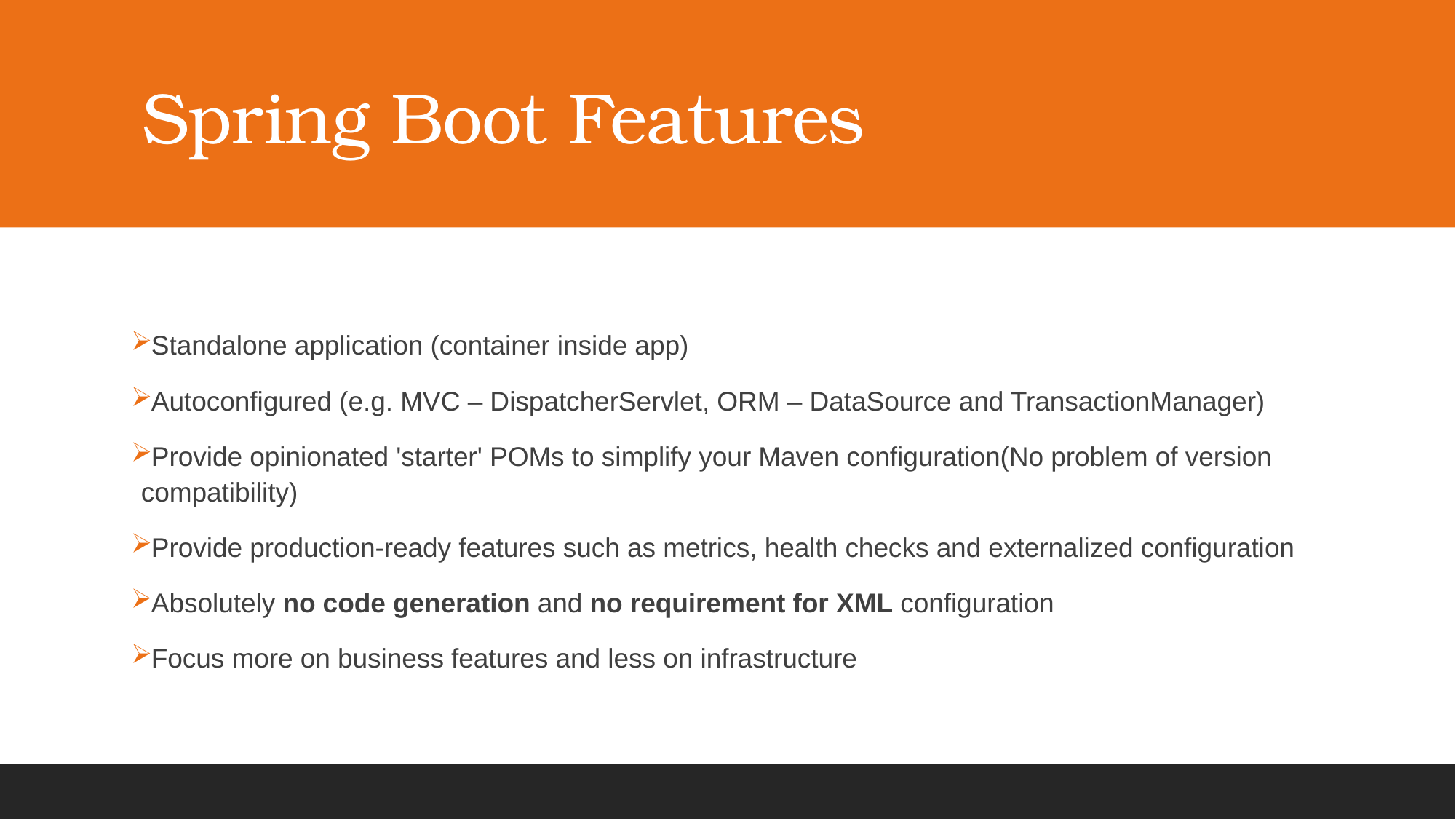

# Spring Boot Features
Standalone application (container inside app)
Autoconfigured (e.g. MVC – DispatcherServlet, ORM – DataSource and TransactionManager)
Provide opinionated 'starter' POMs to simplify your Maven configuration(No problem of version        compatibility)
Provide production-ready features such as metrics, health checks and externalized configuration
Absolutely no code generation and no requirement for XML configuration
Focus more on business features and less on infrastructure